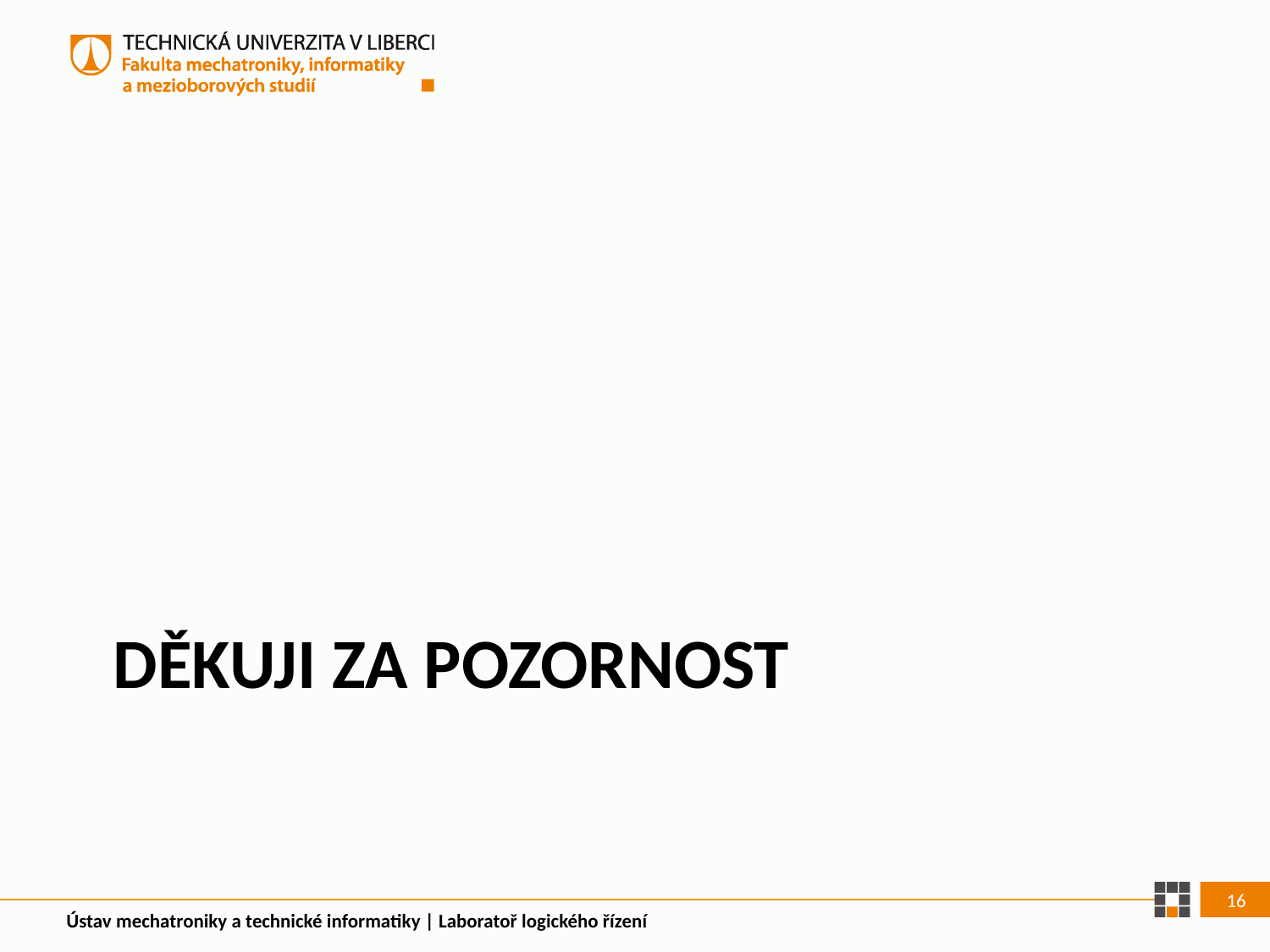

# Děkuji za pozornost
16
Ústav mechatroniky a technické informatiky | Laboratoř logického řízení